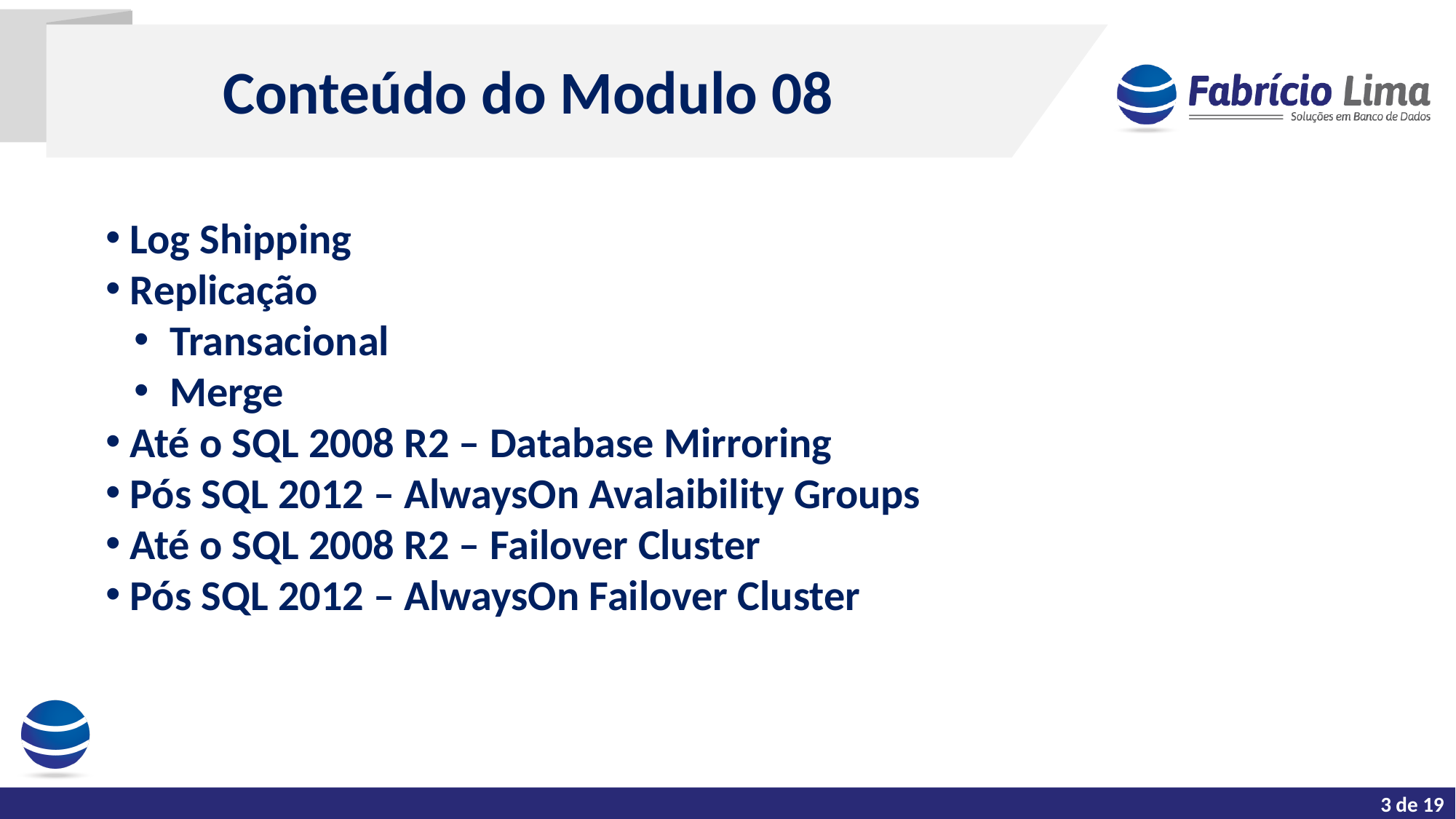

Conteúdo do Modulo 08

 Log Shipping
 Replicação
 Transacional
 Merge
 Até o SQL 2008 R2 – Database Mirroring
 Pós SQL 2012 – AlwaysOn Avalaibility Groups
 Até o SQL 2008 R2 – Failover Cluster
 Pós SQL 2012 – AlwaysOn Failover Cluster
3 de 19